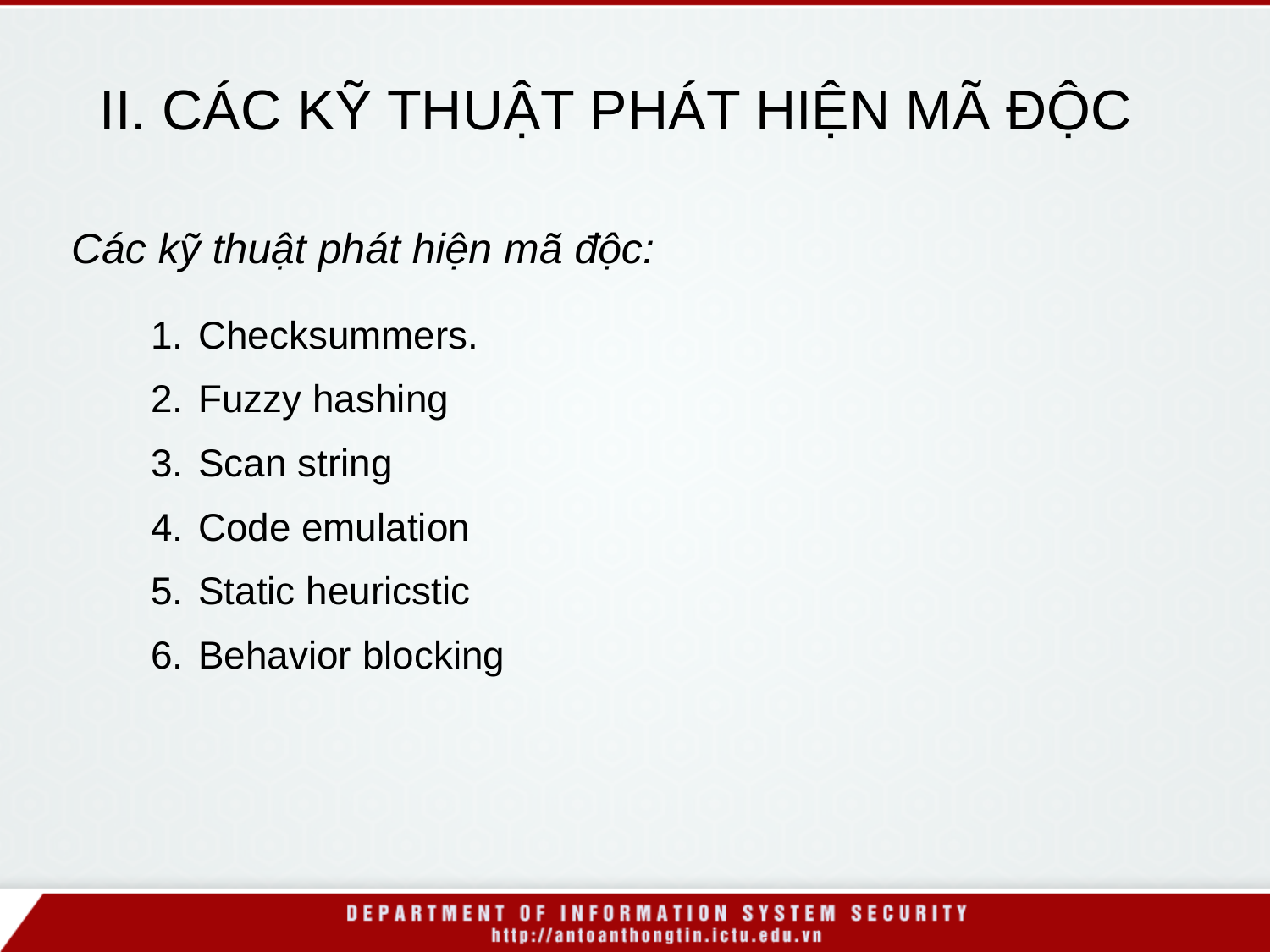

II. CÁC KỸ THUẬT PHÁT HIỆN MÃ ĐỘC

Các kỹ thuật phát hiện mã độc:

Checksummers.
Fuzzy hashing
Scan string
Code emulation
Static heuricstic
Behavior blocking